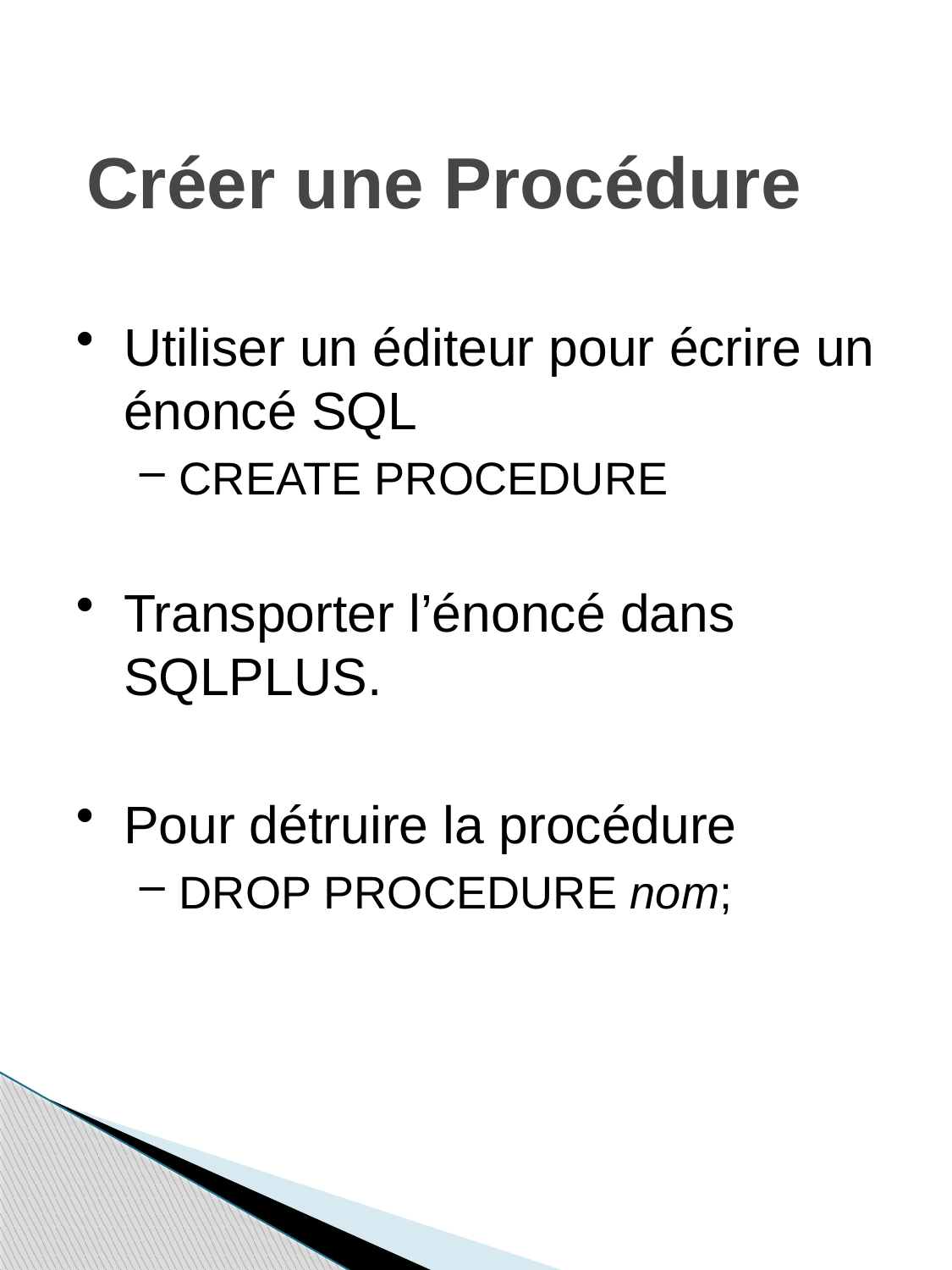

# Créer une Procédure
Utiliser un éditeur pour écrire un énoncé SQL
CREATE PROCEDURE

Transporter l’énoncé dans SQLPLUS.

Pour détruire la procédure
DROP PROCEDURE nom;